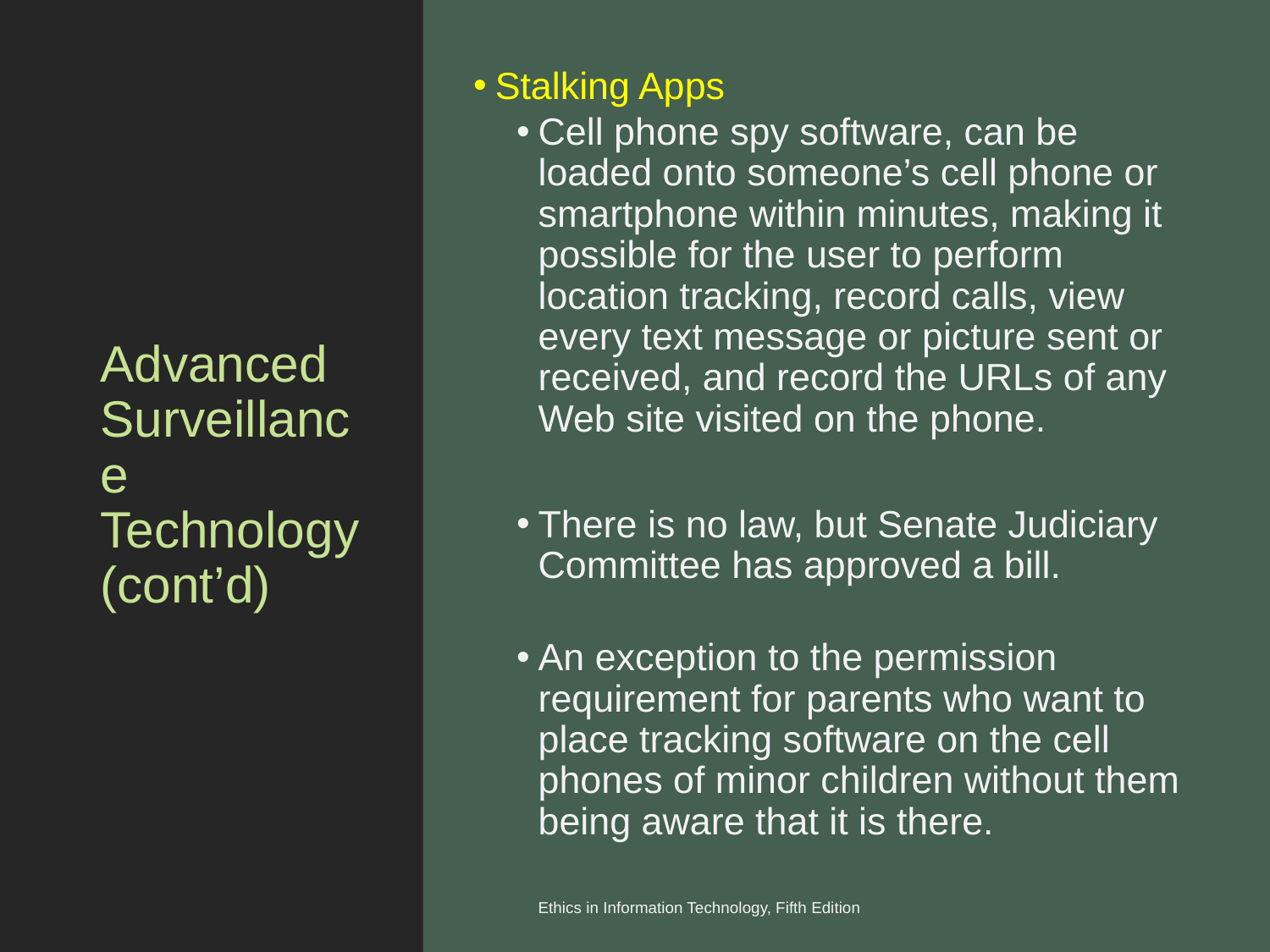

Stalking Apps
Cell phone spy software, can be loaded onto someone’s cell phone or smartphone within minutes, making it possible for the user to perform location tracking, record calls, view every text message or picture sent or received, and record the URLs of any Web site visited on the phone.

There is no law, but Senate Judiciary Committee has approved a bill.

An exception to the permission requirement for parents who want to place tracking software on the cell phones of minor children without them being aware that it is there.
# Advanced Surveillance Technology (cont’d)
Ethics in Information Technology, Fifth Edition